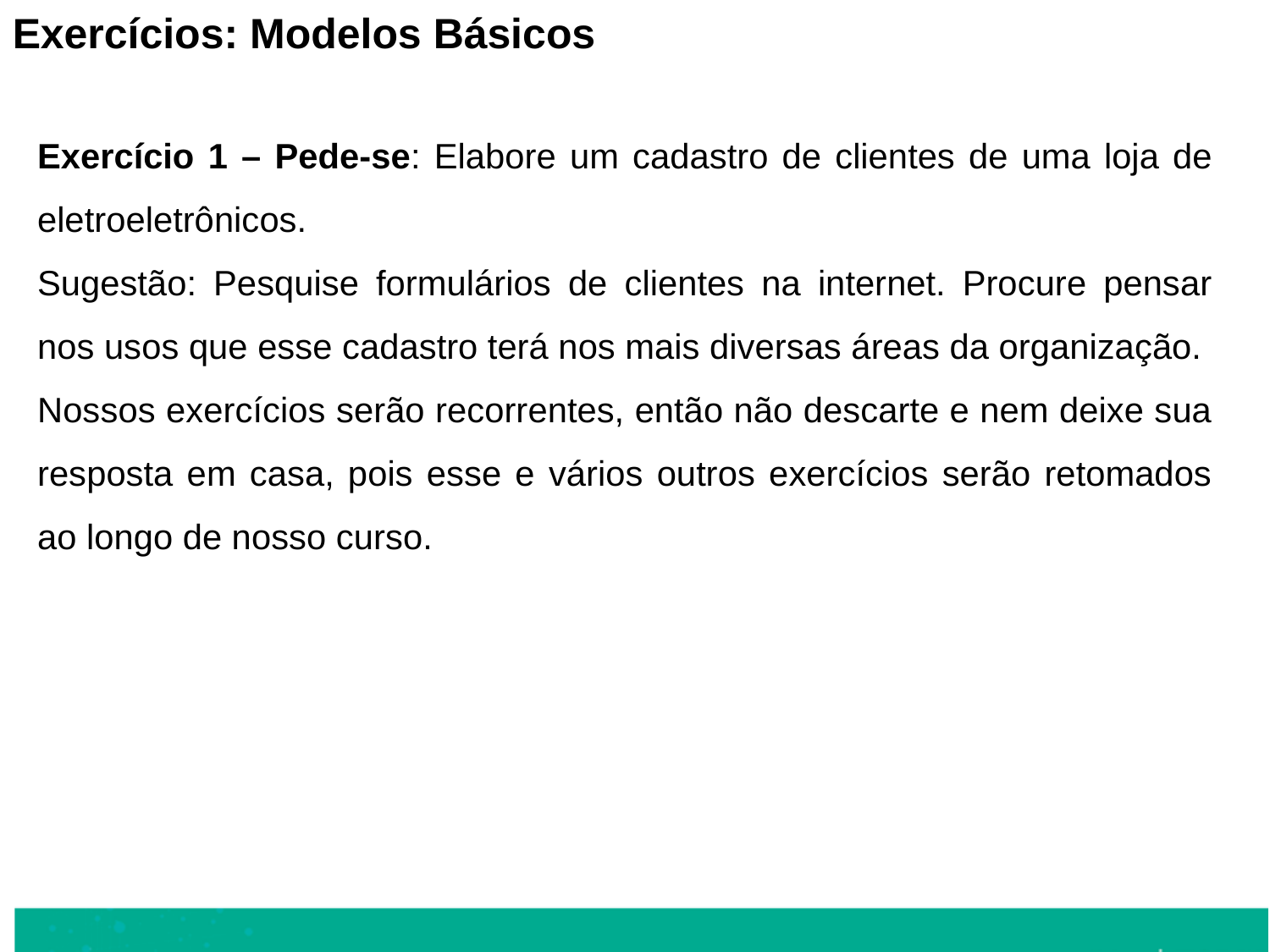

Exercícios: Modelos Básicos
Exercício 1 – Pede-se: Elabore um cadastro de clientes de uma loja de eletroeletrônicos.
Sugestão: Pesquise formulários de clientes na internet. Procure pensar nos usos que esse cadastro terá nos mais diversas áreas da organização.
Nossos exercícios serão recorrentes, então não descarte e nem deixe sua resposta em casa, pois esse e vários outros exercícios serão retomados ao longo de nosso curso.